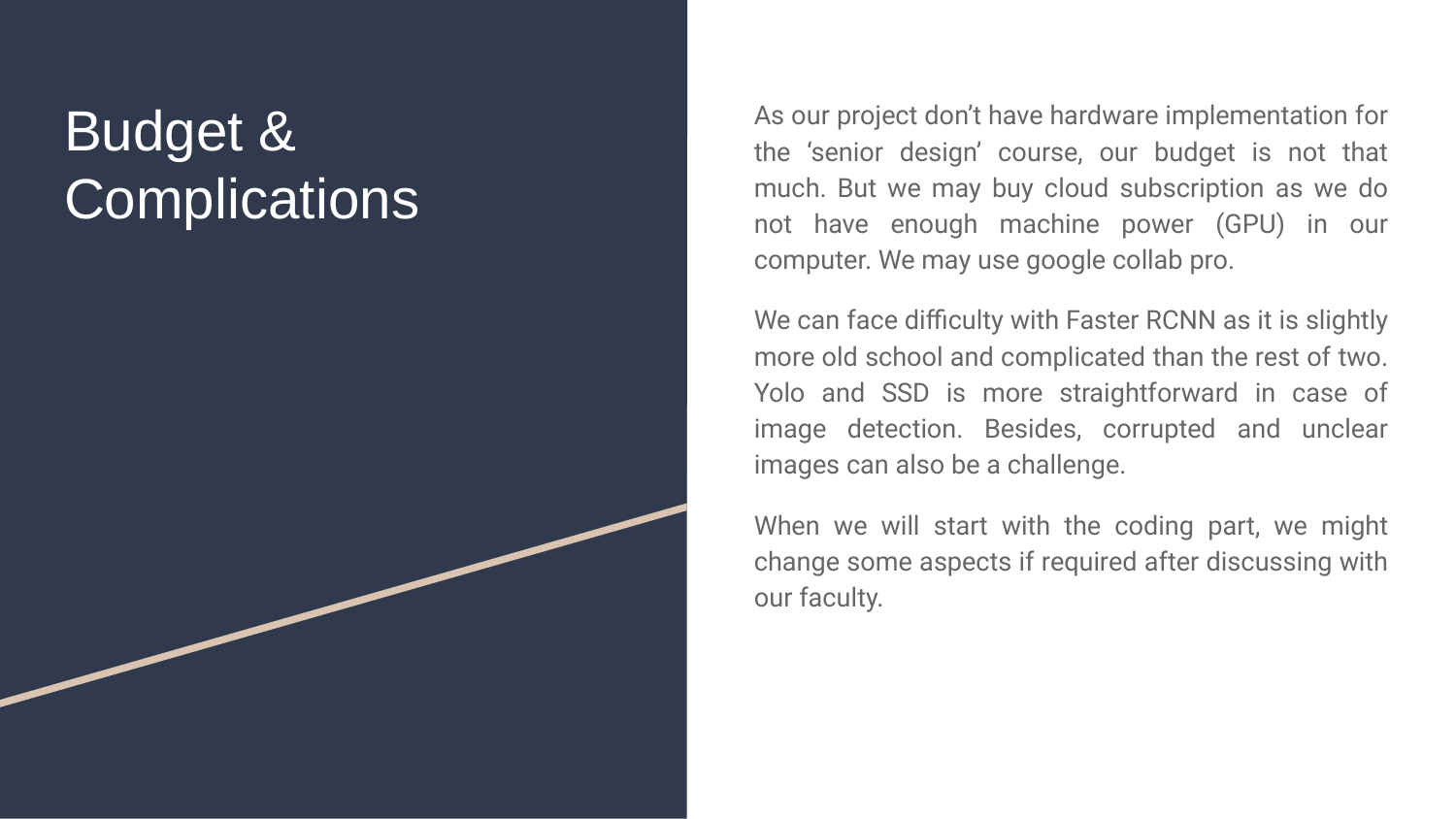

# Budget & Complications
As our project don’t have hardware implementation for the ‘senior design’ course, our budget is not that much. But we may buy cloud subscription as we do not have enough machine power (GPU) in our computer. We may use google collab pro.
We can face difficulty with Faster RCNN as it is slightly more old school and complicated than the rest of two. Yolo and SSD is more straightforward in case of image detection. Besides, corrupted and unclear images can also be a challenge.
When we will start with the coding part, we might change some aspects if required after discussing with our faculty.